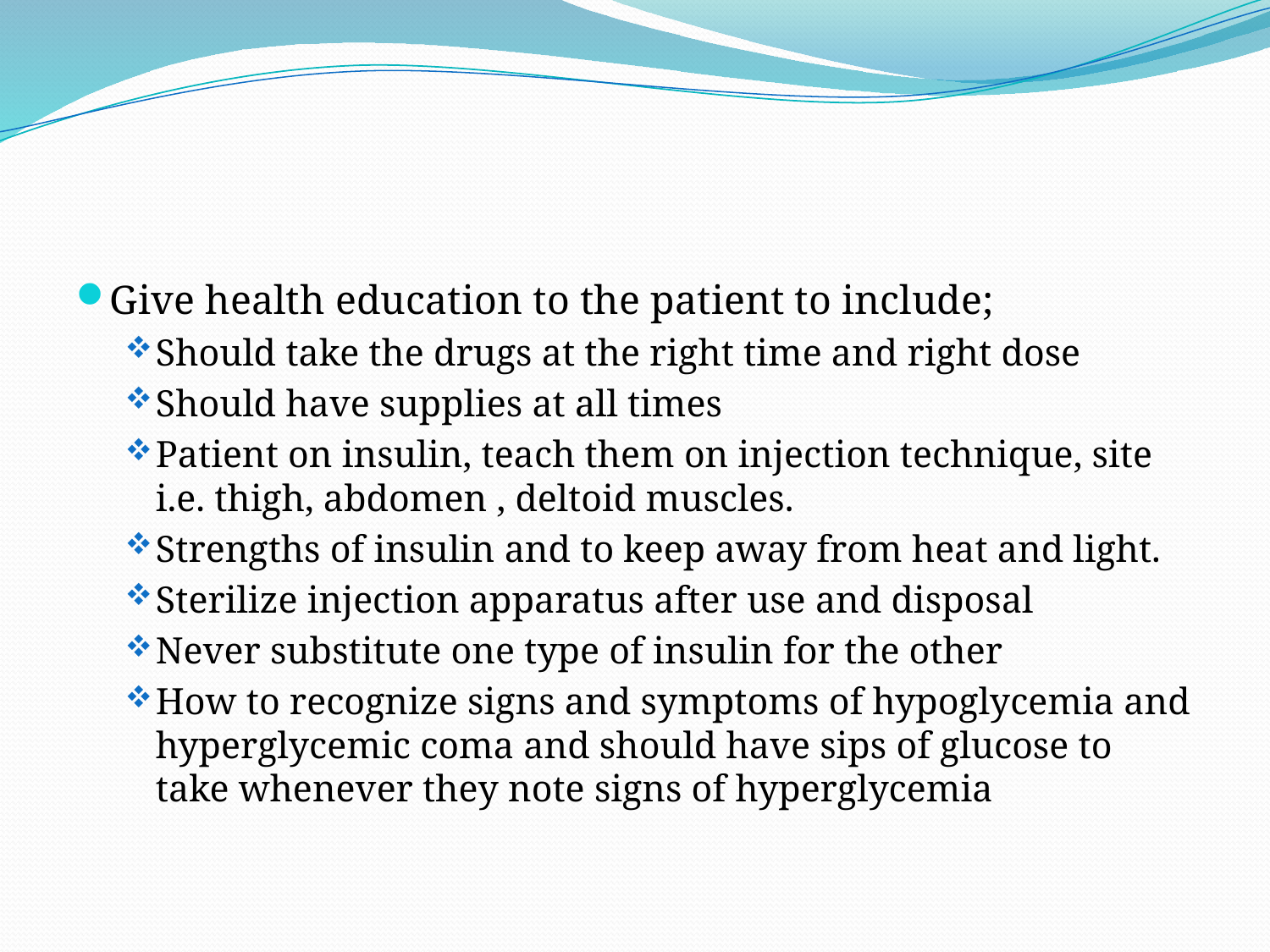

#
Give health education to the patient to include;
Should take the drugs at the right time and right dose
Should have supplies at all times
Patient on insulin, teach them on injection technique, site i.e. thigh, abdomen , deltoid muscles.
Strengths of insulin and to keep away from heat and light.
Sterilize injection apparatus after use and disposal
Never substitute one type of insulin for the other
How to recognize signs and symptoms of hypoglycemia and hyperglycemic coma and should have sips of glucose to take whenever they note signs of hyperglycemia